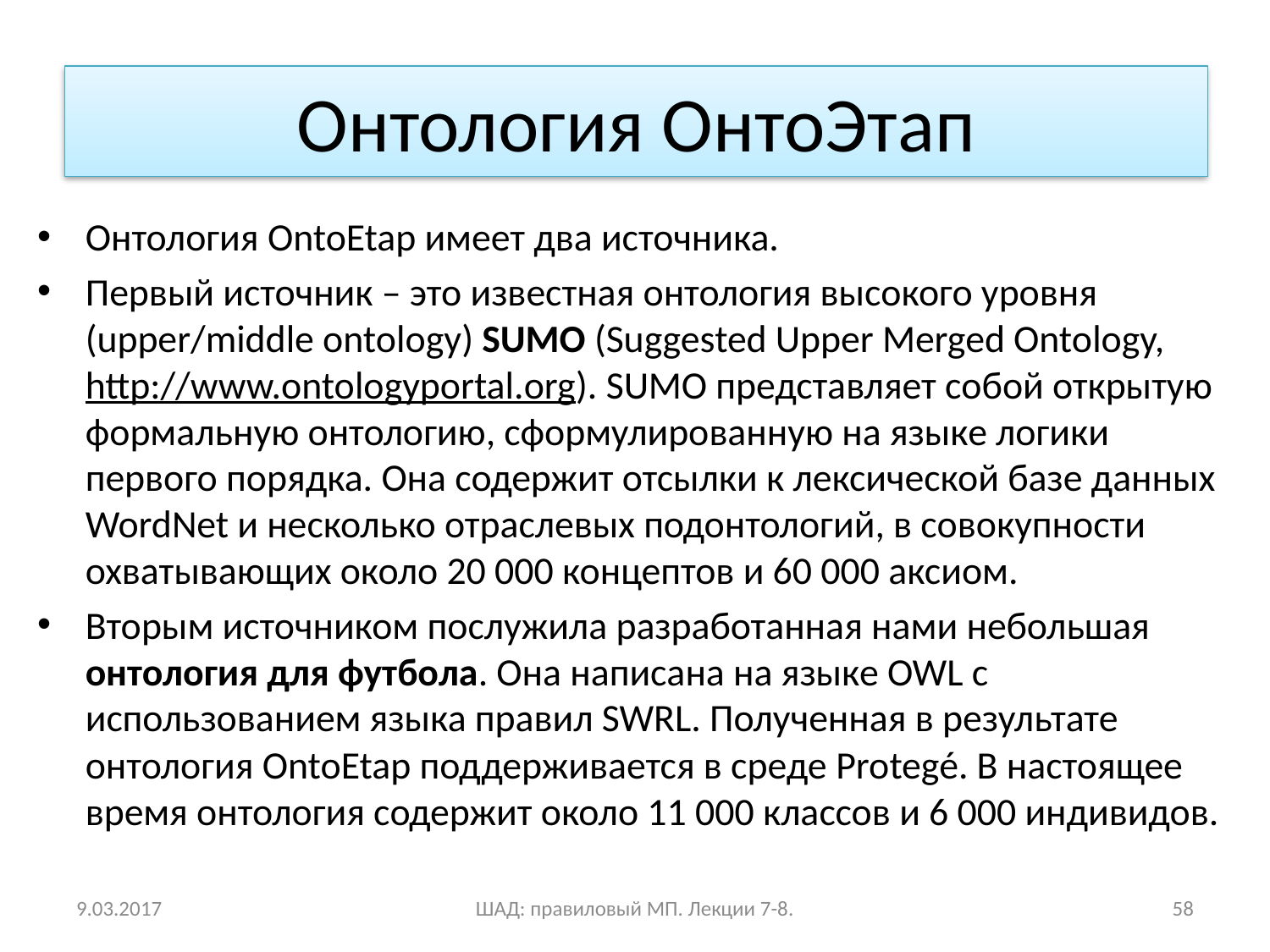

# Онтология ОнтоЭтап
Онтология OntoEtap имеет два источника.
Первый источник – это известная онтология высокого уровня (upper/middle ontology) SUMO (Suggested Upper Merged Ontology, http://www.ontologyportal.org). SUMO представляет собой открытую формальную онтологию, сформулированную на языке логики первого порядка. Она содержит отсылки к лексической базе данных WordNet и несколько отраслевых подонтологий, в совокупности охватывающих около 20 000 концептов и 60 000 аксиом.
Вторым источником послужила разработанная нами небольшая онтология для футбола. Она написана на языке OWL с использованием языка правил SWRL. Полученная в результате онтология OntoEtap поддерживается в среде Protegé. В настоящее время онтология содержит около 11 000 классов и 6 000 индивидов.
9.03.2017
ШАД: правиловый МП. Лекции 7-8.
58